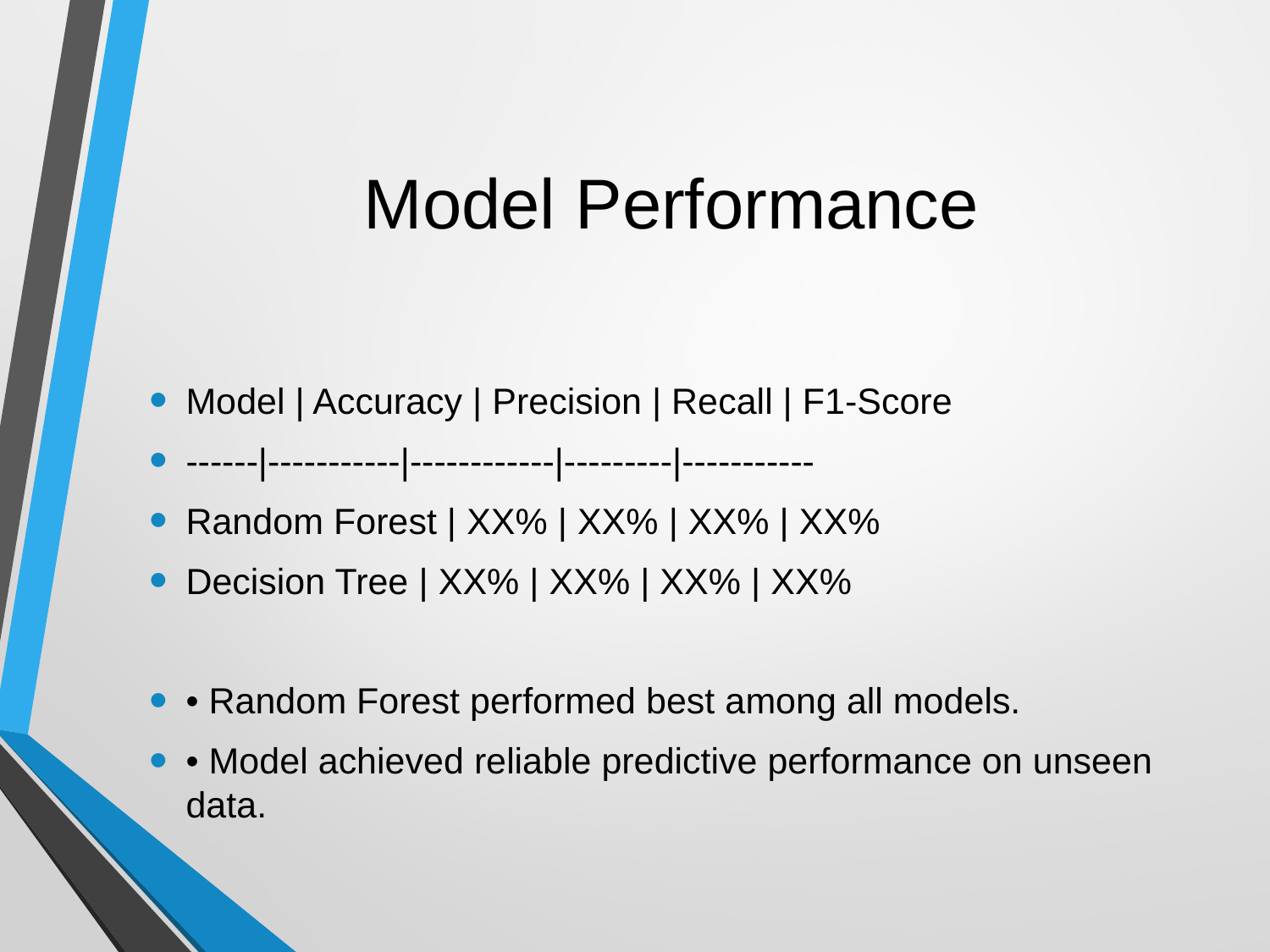

# Model Performance
Model | Accuracy | Precision | Recall | F1-Score
------|-----------|------------|---------|-----------
Random Forest | XX% | XX% | XX% | XX%
Decision Tree | XX% | XX% | XX% | XX%

• Random Forest performed best among all models.
• Model achieved reliable predictive performance on unseen data.